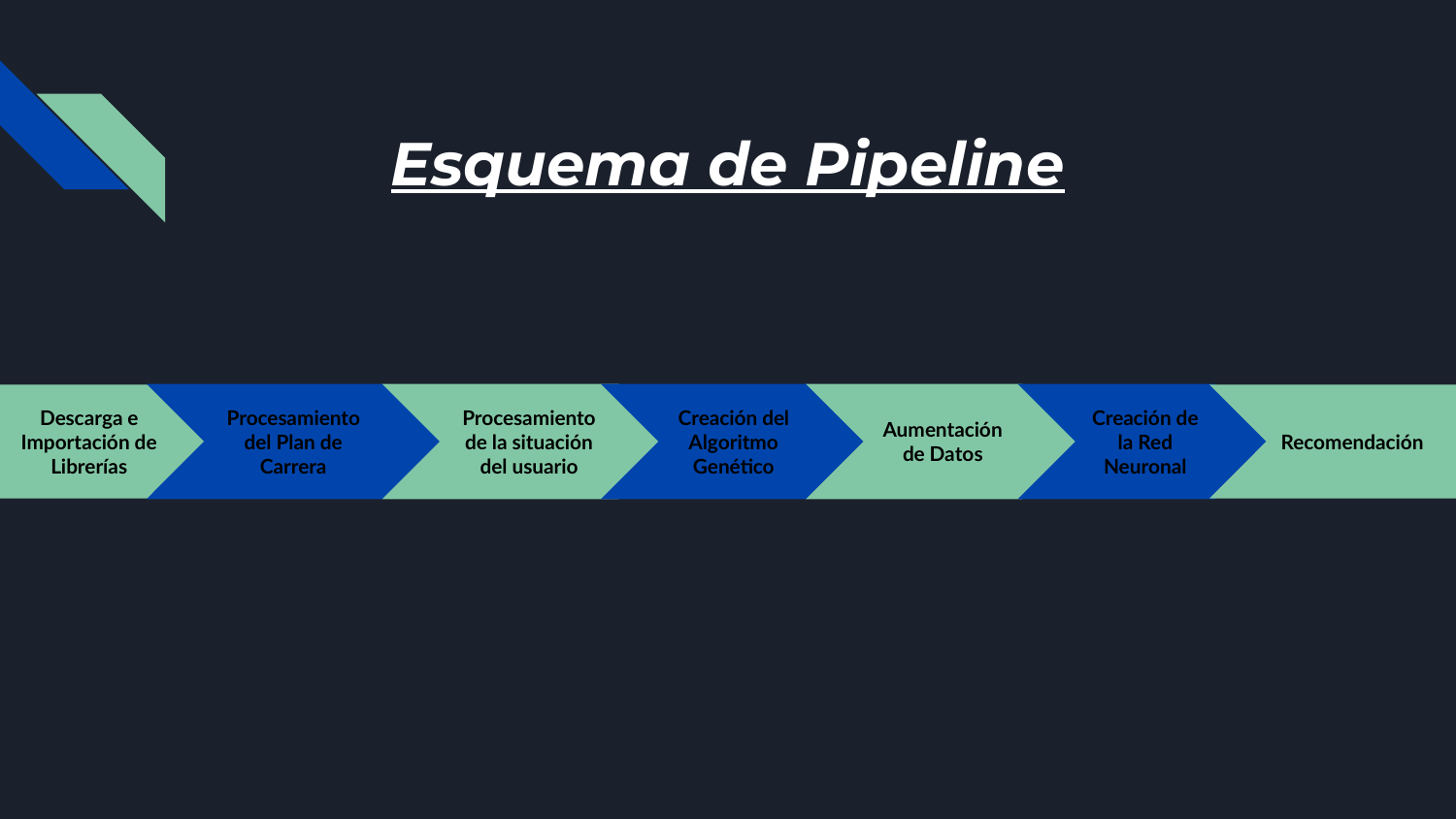

# Esquema de Pipeline
Procesamiento del Plan de Carrera
Procesamiento de la situación del usuario
Creación del Algoritmo Genético
Aumentación de Datos
Creación de la Red Neuronal
Descarga e Importación de Librerías
Recomendación